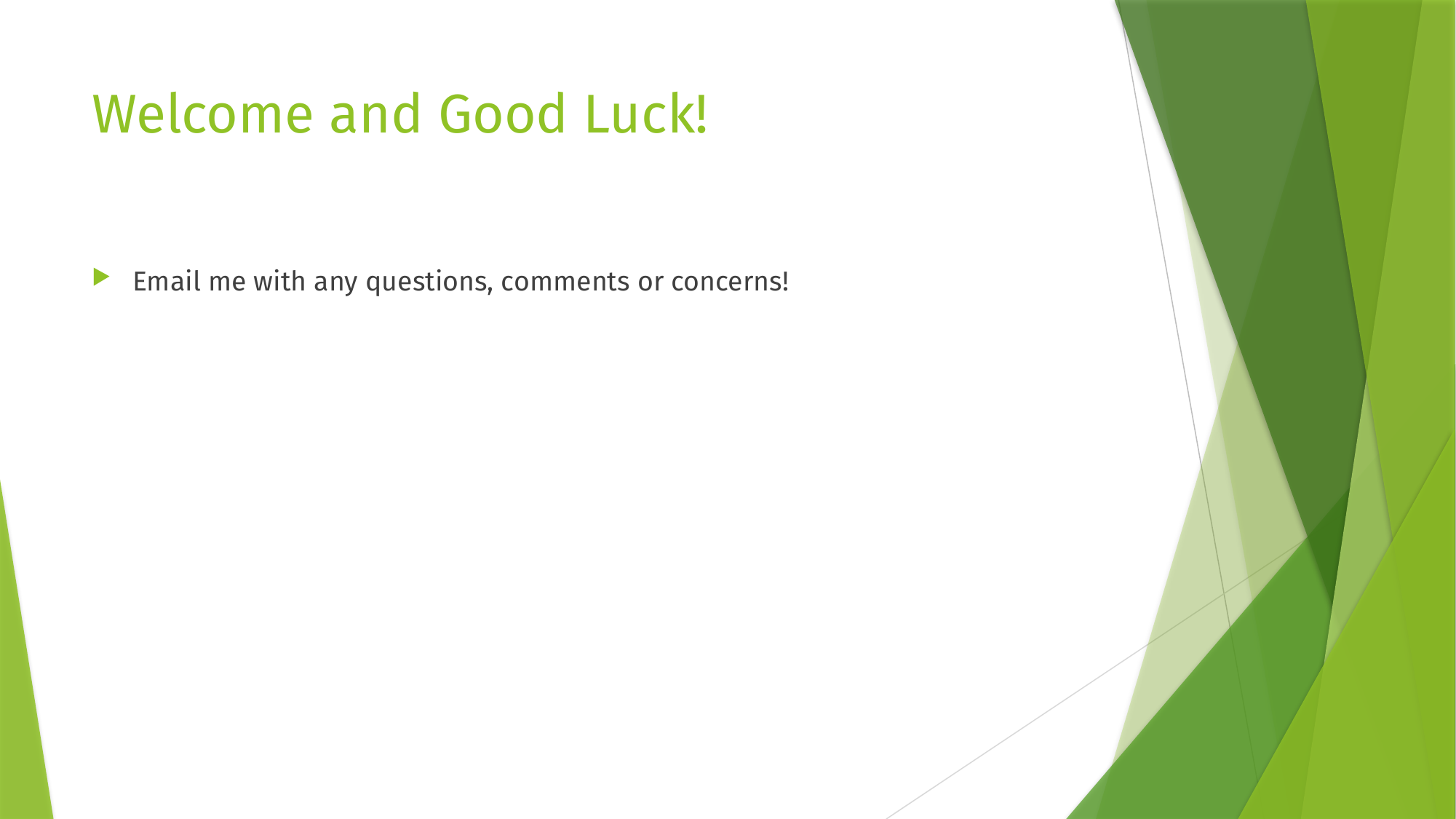

# Welcome and Good Luck!
Email me with any questions, comments or concerns!